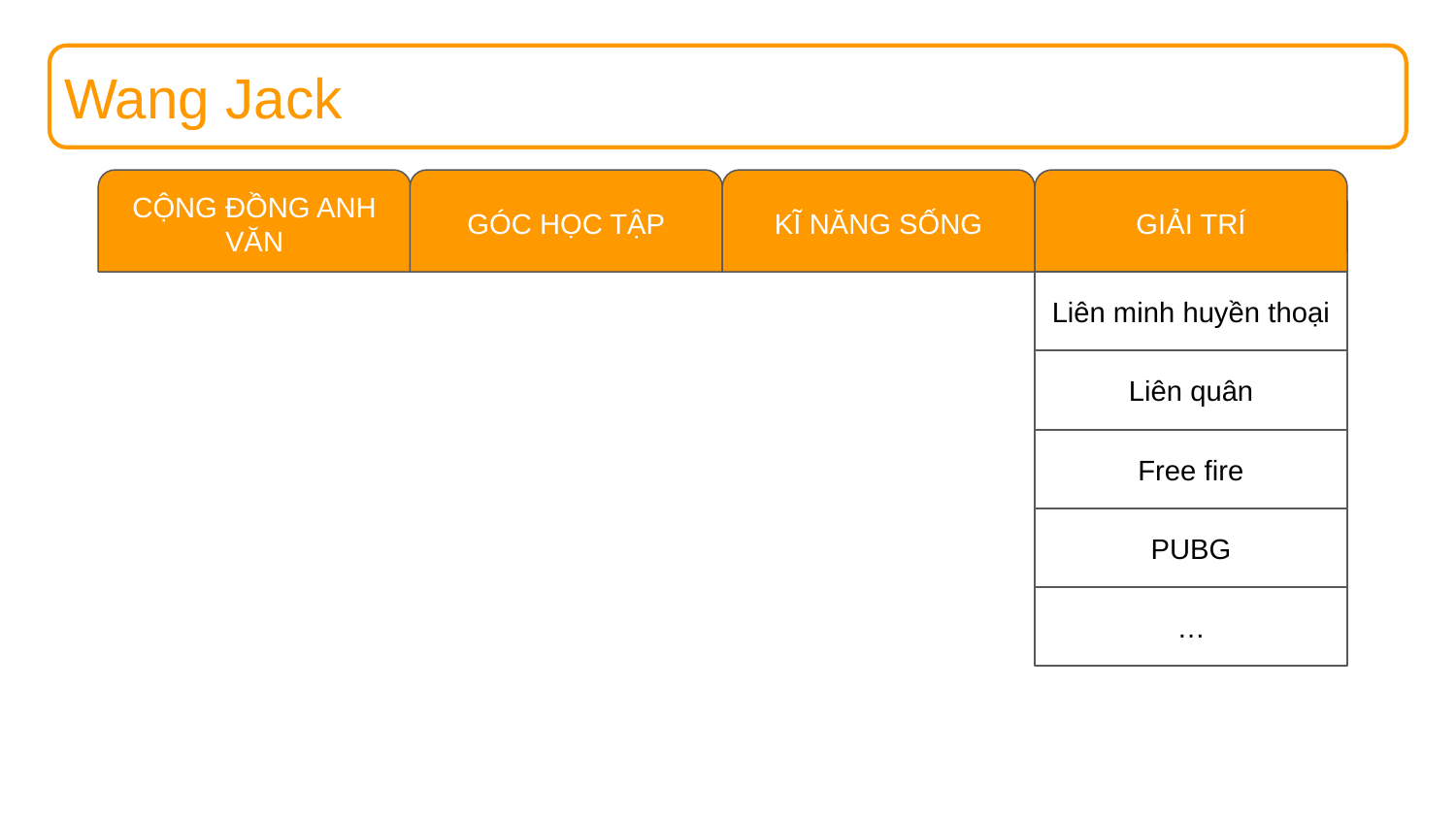

Wang Jack
CỘNG ĐỒNG ANH VĂN
GÓC HỌC TẬP
KĨ NĂNG SỐNG
GIẢI TRÍ
Liên minh huyền thoại
Liên quân
Free fire
PUBG
…